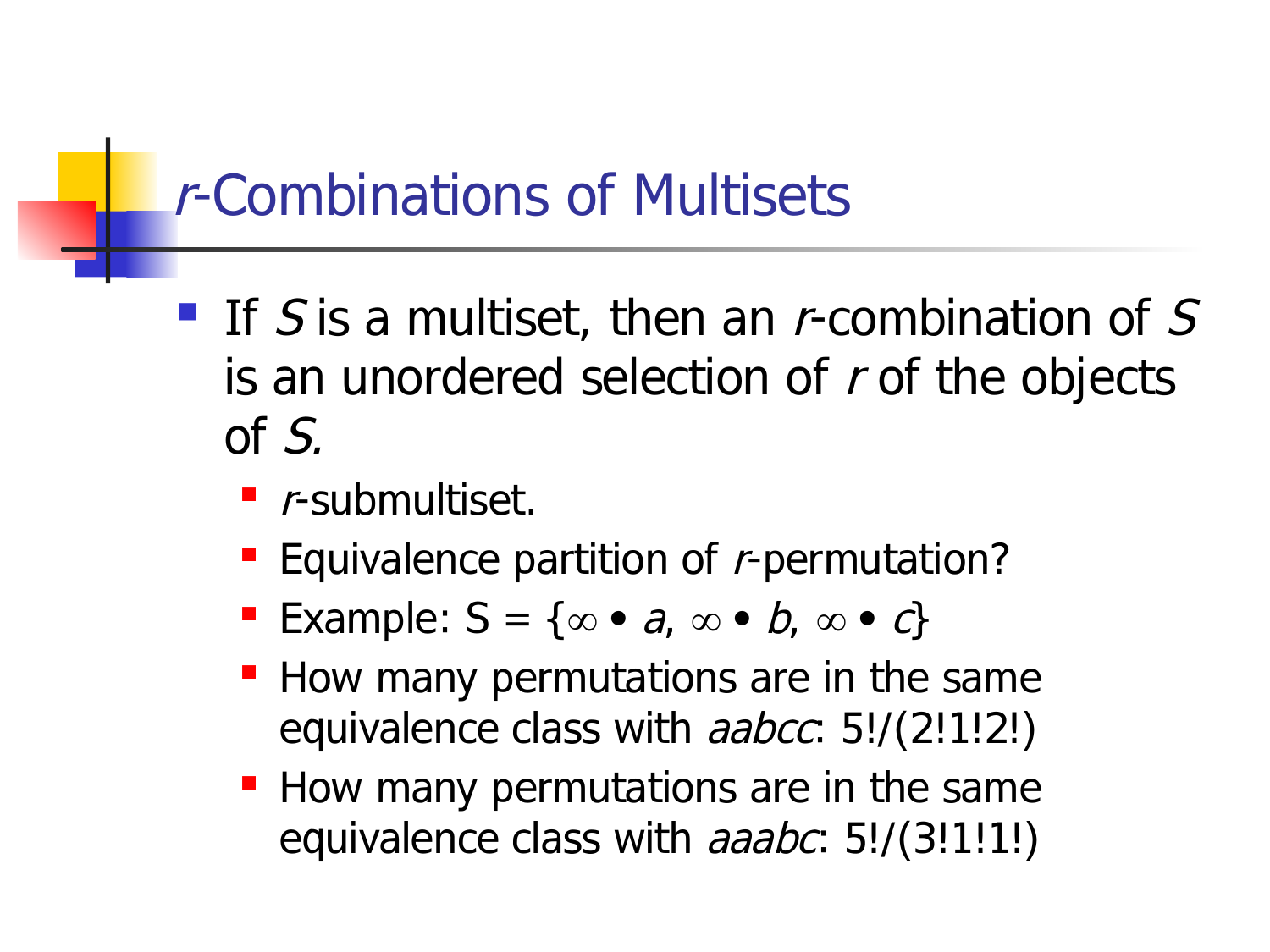

# r-Combinations of Multisets
If S is a multiset, then an r-combination of S is an unordered selection of r of the objects of S.
r-submultiset.
Equivalence partition of r-permutation?
Example: S = {∞ • a, ∞ • b, ∞ • c}
How many permutations are in the same equivalence class with aabcc: 5!/(2!1!2!)
How many permutations are in the same equivalence class with aaabc: 5!/(3!1!1!)